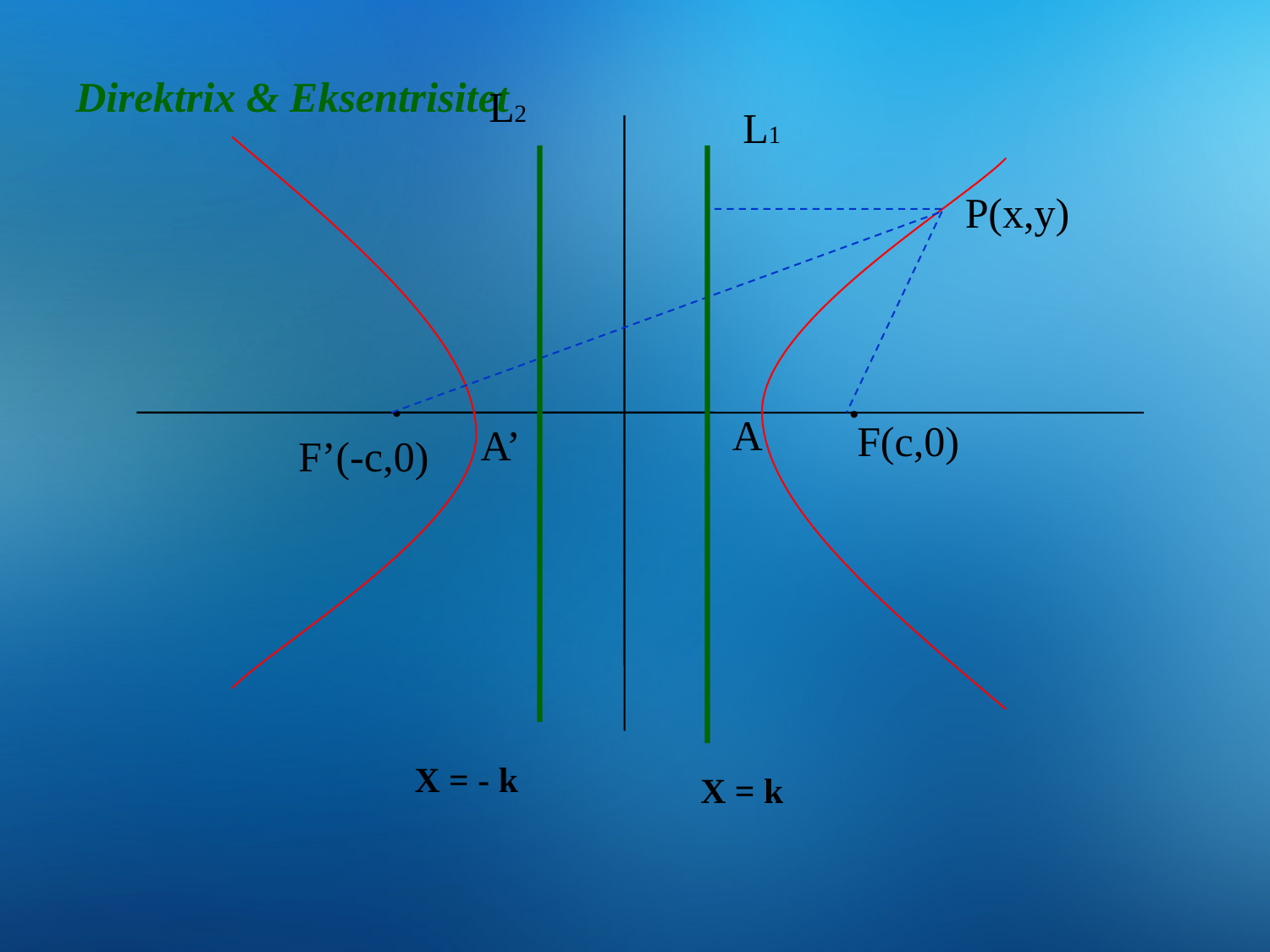

Direktrix & Eksentrisitet
L2
L1

P(x,y)

.
.
A
F(c,0)

A’
F’(-c,0)
X = - k
X = k